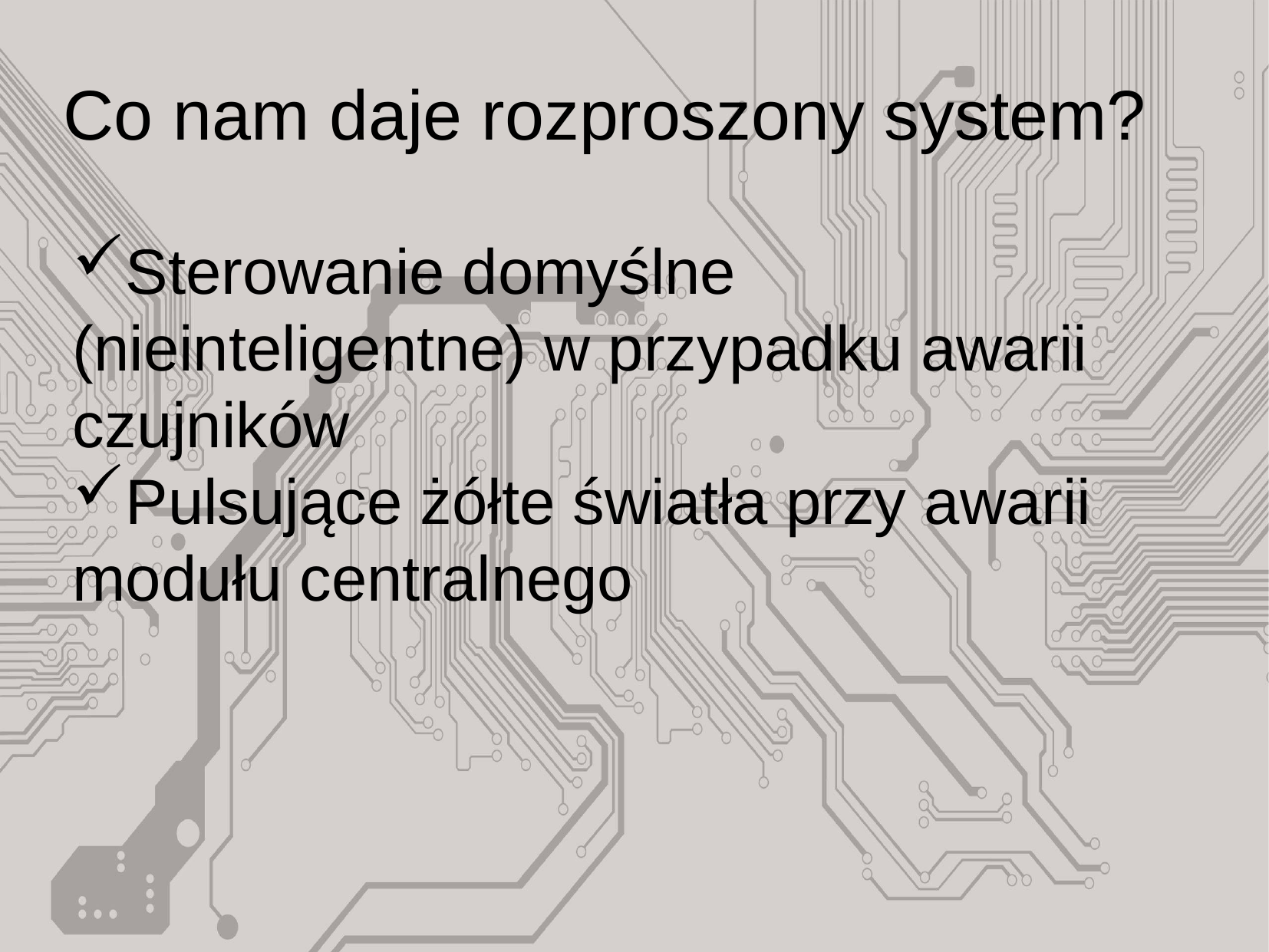

# Co nam daje rozproszony system?
Sterowanie domyślne (nieinteligentne) w przypadku awarii czujników
Pulsujące żółte światła przy awarii modułu centralnego